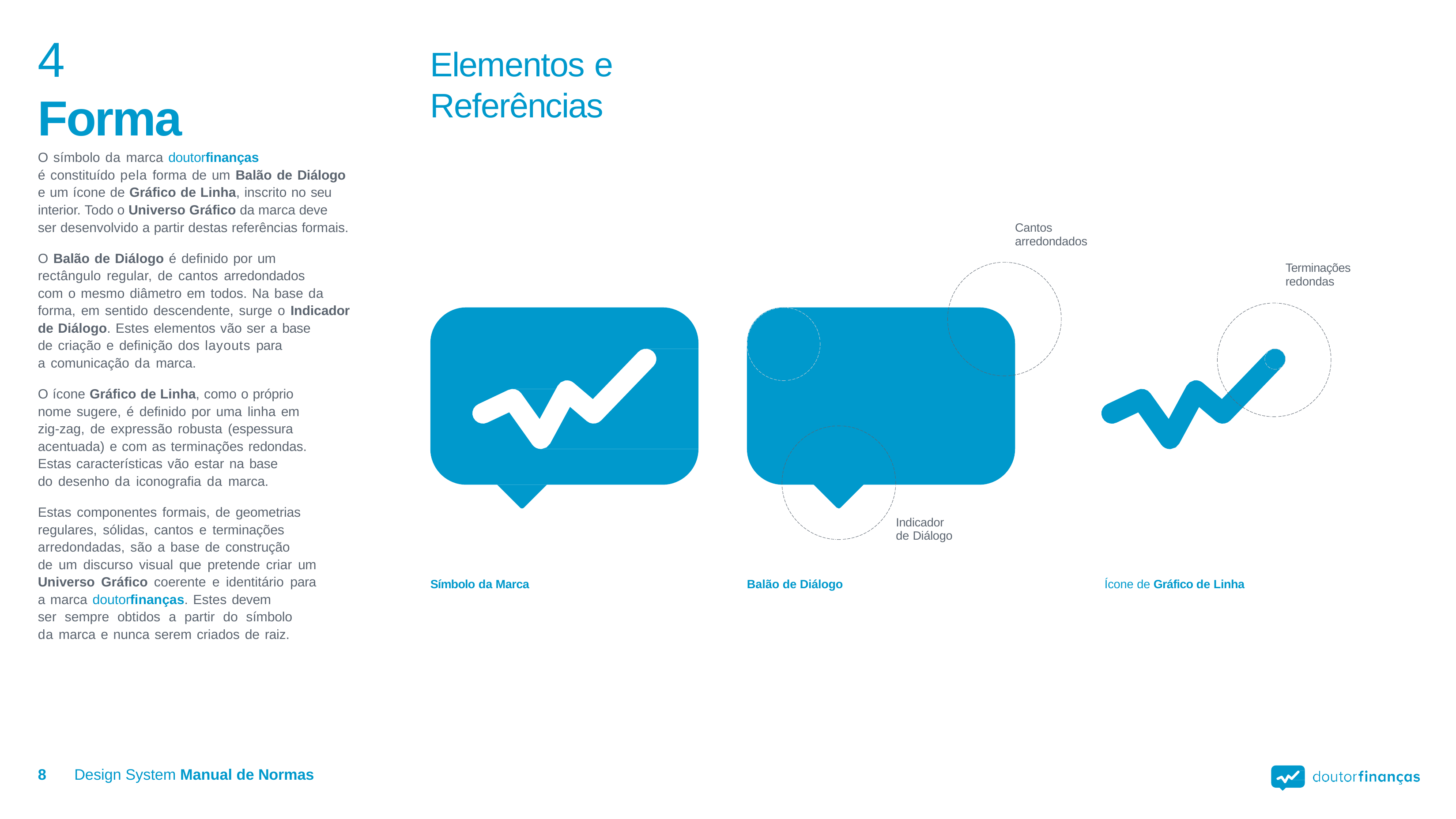

# 4 Forma
Elementos e Referências
O símbolo da marca doutorfinanças
é constituído pela forma de um Balão de Diálogo e um ícone de Gráfico de Linha, inscrito no seu interior. Todo o Universo Gráfico da marca deve ser desenvolvido a partir destas referências formais.
Cantos arredondados
O Balão de Diálogo é definido por um rectângulo regular, de cantos arredondados com o mesmo diâmetro em todos. Na base da
forma, em sentido descendente, surge o Indicador de Diálogo. Estes elementos vão ser a base
de criação e definição dos layouts para a comunicação da marca.
Terminações redondas

O ícone Gráfico de Linha, como o próprio nome sugere, é definido por uma linha em zig‑zag, de expressão robusta (espessura acentuada) e com as terminações redondas.
Estas características vão estar na base do desenho da iconografia da marca.
Estas componentes formais, de geometrias regulares, sólidas, cantos e terminações arredondadas, são a base de construção
de um discurso visual que pretende criar um Universo Gráfico coerente e identitário para a marca doutorfinanças. Estes devem
ser sempre obtidos a partir do símbolo da marca e nunca serem criados de raiz.
Indicador de Diálogo
Símbolo da Marca
Balão de Diálogo
Ícone de Gráfico de Linha
8
Design System Manual de Normas